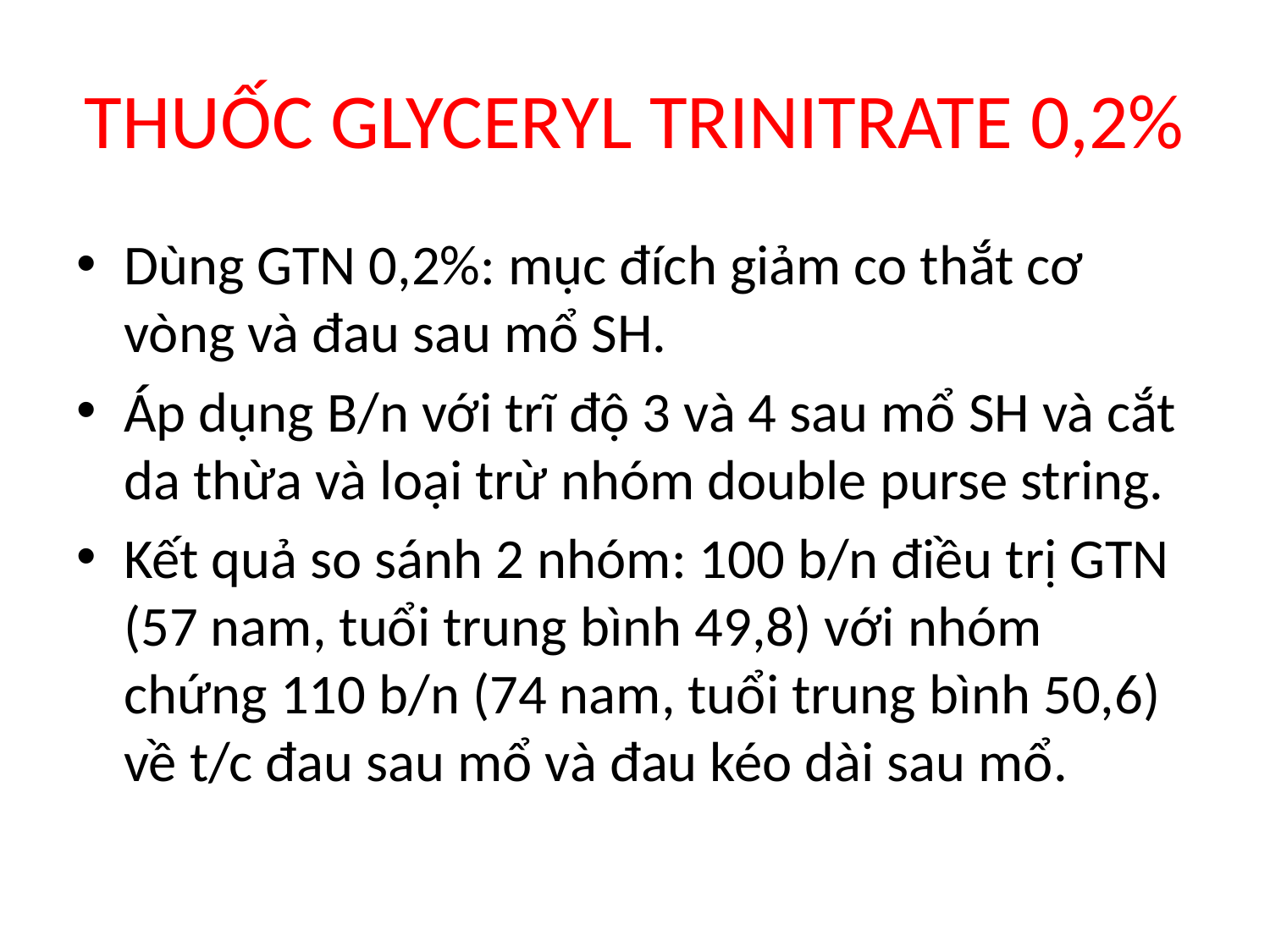

# THUỐC GLYCERYL TRINITRATE 0,2%
Dùng GTN 0,2%: mục đích giảm co thắt cơ vòng và đau sau mổ SH.
Áp dụng B/n với trĩ độ 3 và 4 sau mổ SH và cắt da thừa và loại trừ nhóm double purse string.
Kết quả so sánh 2 nhóm: 100 b/n điều trị GTN (57 nam, tuổi trung bình 49,8) với nhóm chứng 110 b/n (74 nam, tuổi trung bình 50,6) về t/c đau sau mổ và đau kéo dài sau mổ.